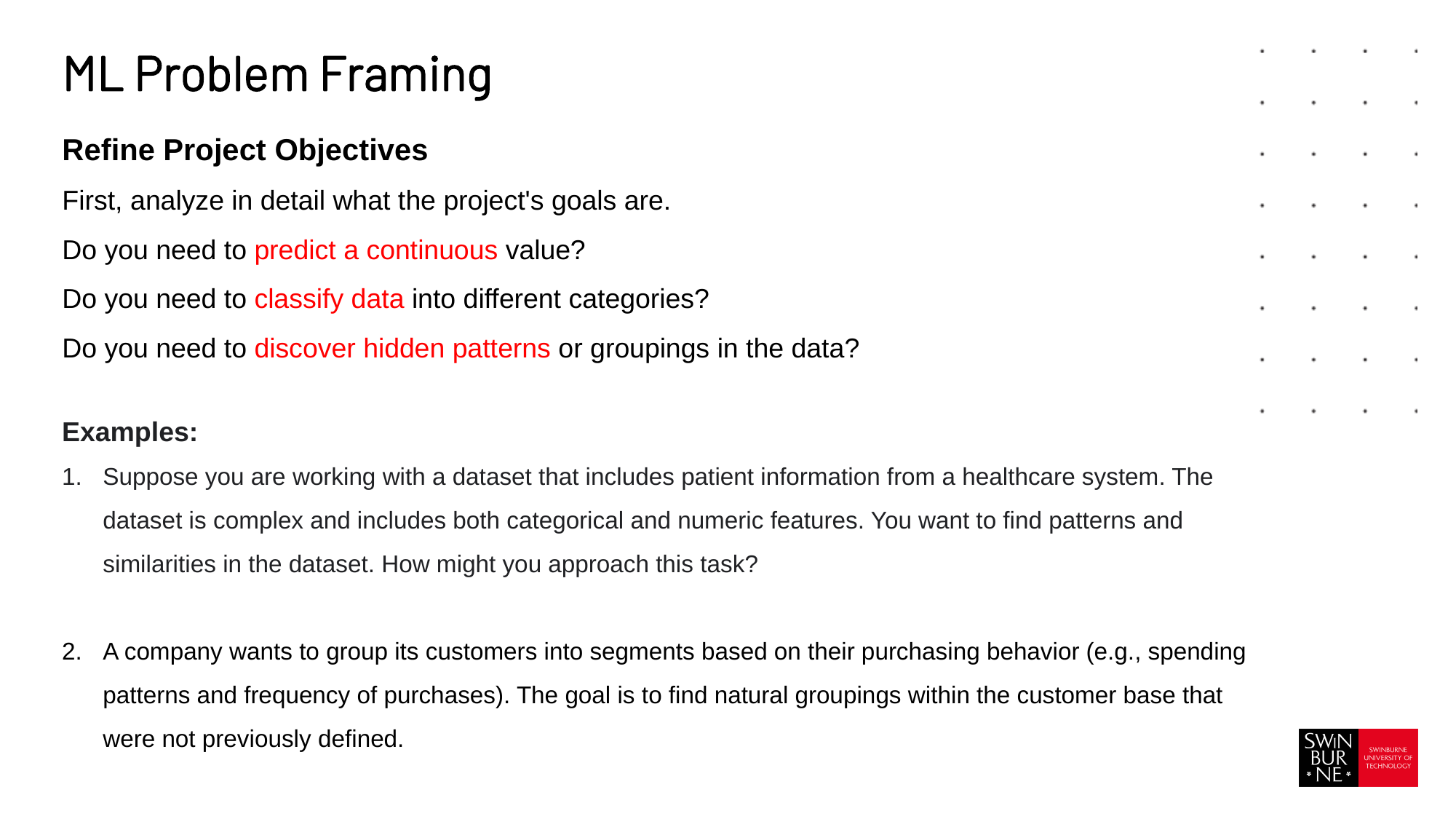

# ML Problem Framing
Refine Project Objectives
First, analyze in detail what the project's goals are.
Do you need to predict a continuous value?
Do you need to classify data into different categories?
Do you need to discover hidden patterns or groupings in the data?
Examples:
Suppose you are working with a dataset that includes patient information from a healthcare system. The dataset is complex and includes both categorical and numeric features. You want to find patterns and similarities in the dataset. How might you approach this task?

A company wants to group its customers into segments based on their purchasing behavior (e.g., spending patterns and frequency of purchases). The goal is to find natural groupings within the customer base that were not previously defined.